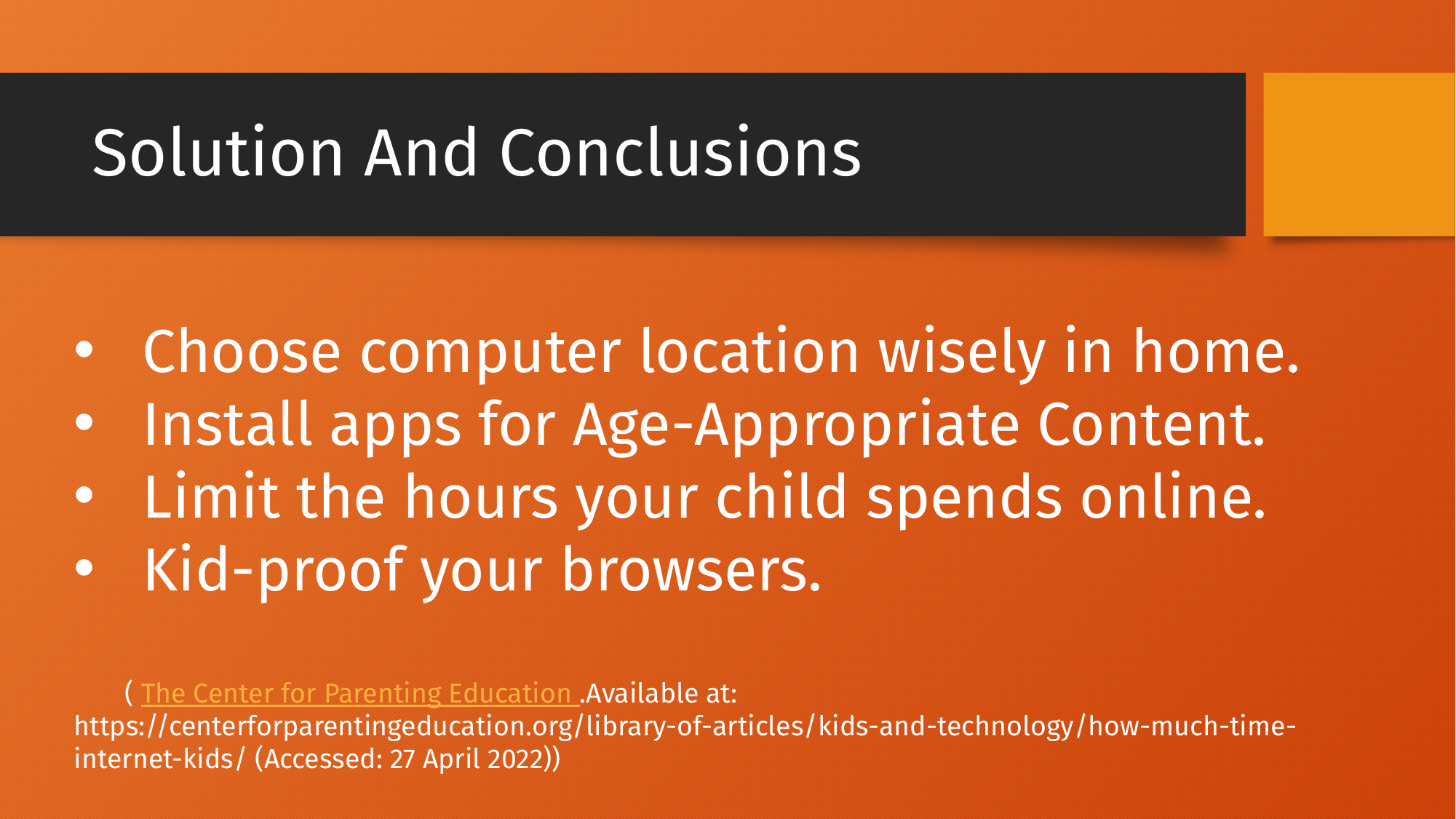

# Solution And Conclusions
Choose computer location wisely in home.
Install apps for Age-Appropriate Content.
Limit the hours your child spends online.
Kid-proof your browsers.

       ( The Center for Parenting Education .Available at:
https://centerforparentingeducation.org/library-of-articles/kids-and-technology/how-much-time-internet-kids/ (Accessed: 27 April 2022))